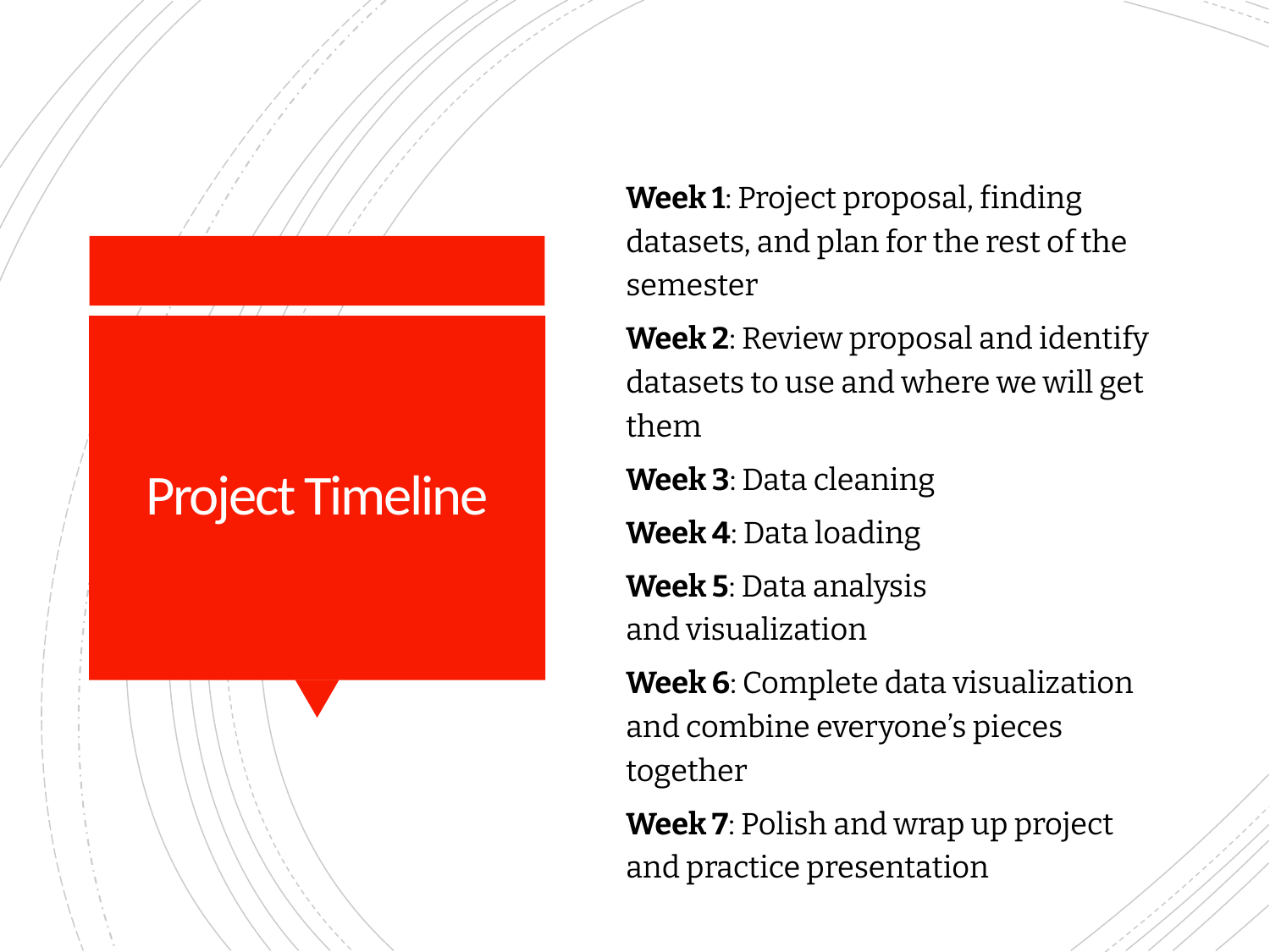

Week 1: Project proposal, finding datasets, and plan for the rest of the semester
Week 2: Review proposal and identify datasets to use and where we will get them
Week 3: Data cleaning
Week 4: Data loading
Week 5: Data analysis and visualization
Week 6: Complete data visualization and combine everyone’s pieces together
Week 7: Polish and wrap up project and practice presentation
# Project Timeline